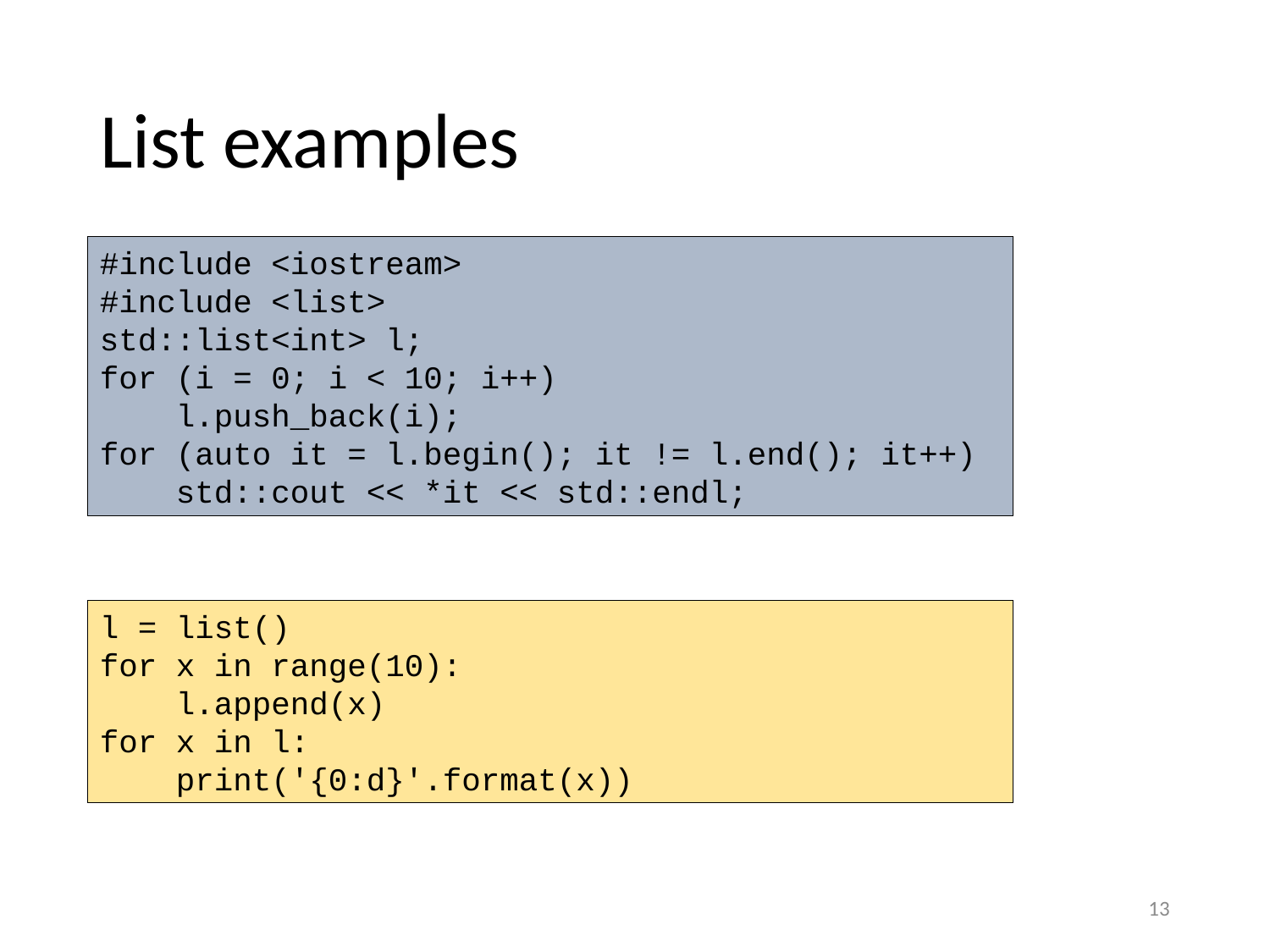

# List examples
#include <iostream>
#include <list>
std::list<int> l;
for (i = 0; i < 10; i++)
    l.push_back(i);
for (auto it = l.begin(); it != l.end(); it++)
    std::cout << *it << std::endl;
l = list()
for x in range(10):
    l.append(x)
for x in l:
    print('{0:d}'.format(x))
13